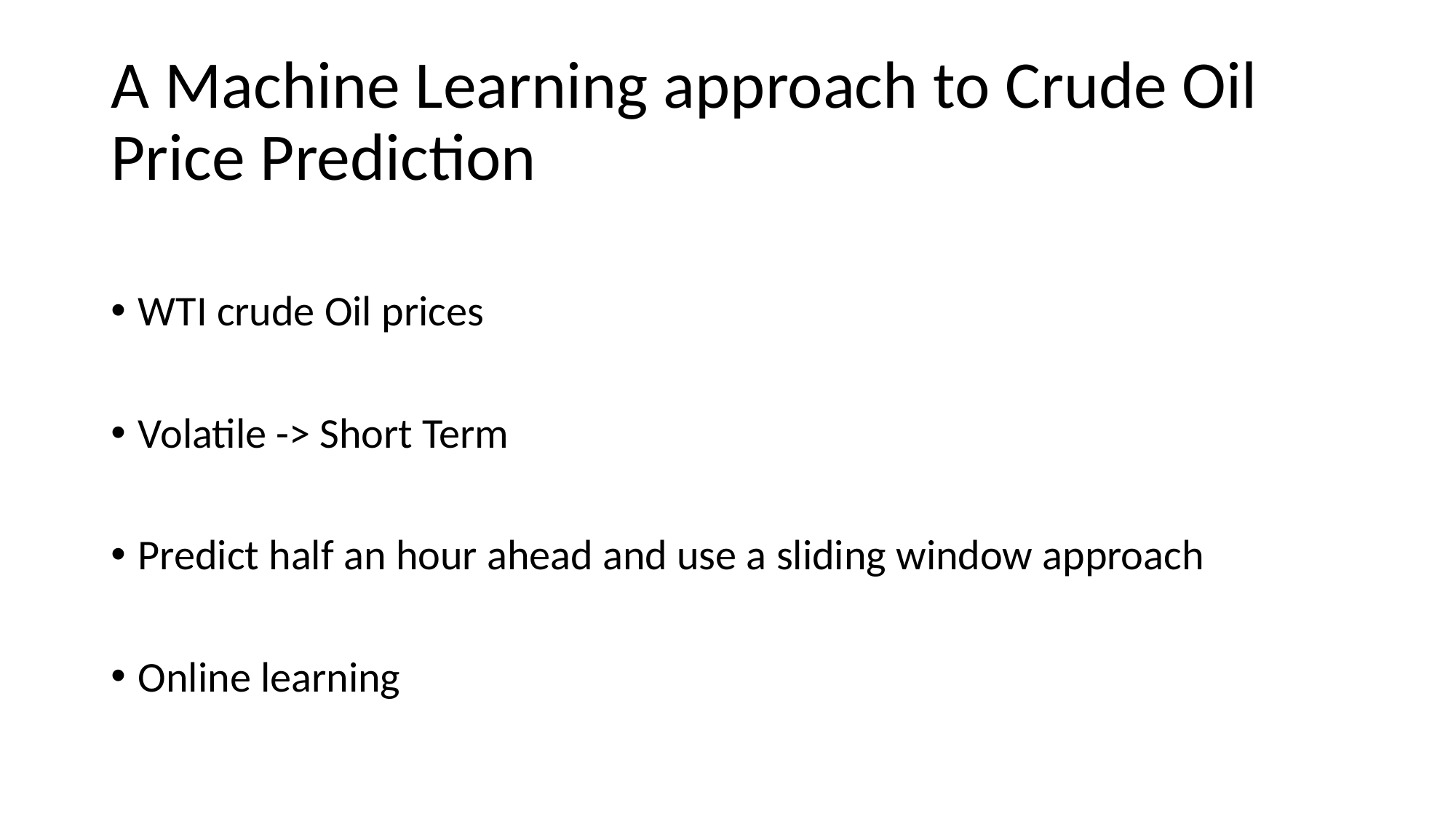

# A Machine Learning approach to Crude Oil Price Prediction

WTI crude Oil prices

Volatile -> Short Term

Predict half an hour ahead and use a sliding window approach

Online learning